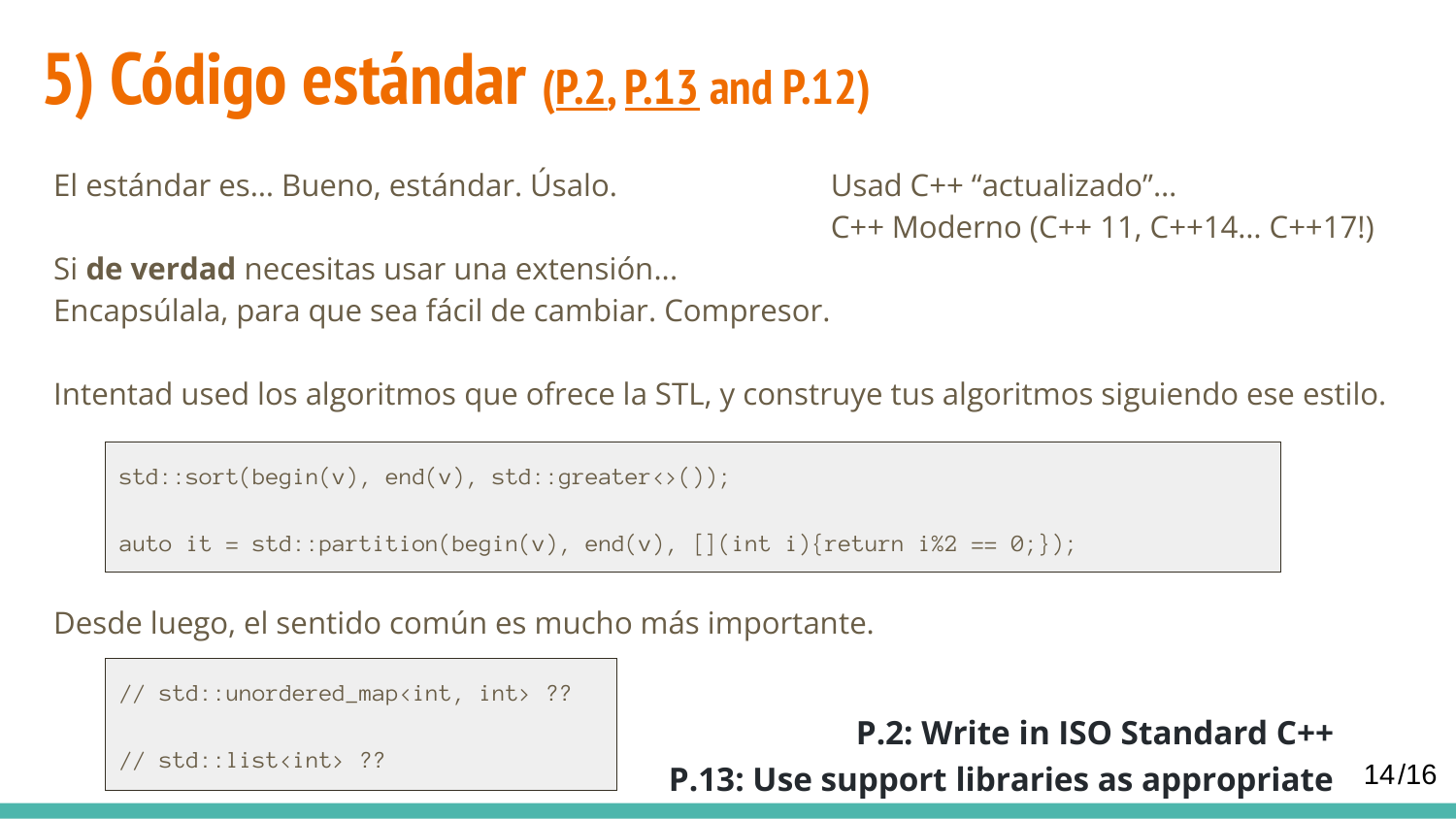

# 5) Código estándar (P.2, P.13 and P.12)
El estándar es… Bueno, estándar. Úsalo.

Si de verdad necesitas usar una extensión...
Encapsúlala, para que sea fácil de cambiar. Compresor.

Intentad used los algoritmos que ofrece la STL, y construye tus algoritmos siguiendo ese estilo.
Usad C++ “actualizado”…
C++ Moderno (C++ 11, C++14… C++17!)
std::sort(begin(v), end(v), std::greater<>());

auto it = std::partition(begin(v), end(v), [](int i){return i%2 == 0;});
Desde luego, el sentido común es mucho más importante.
// std::unordered_map<int, int> ??

// std::list<int> ??
P.2: Write in ISO Standard C++

P.13: Use support libraries as appropriate

14
/16